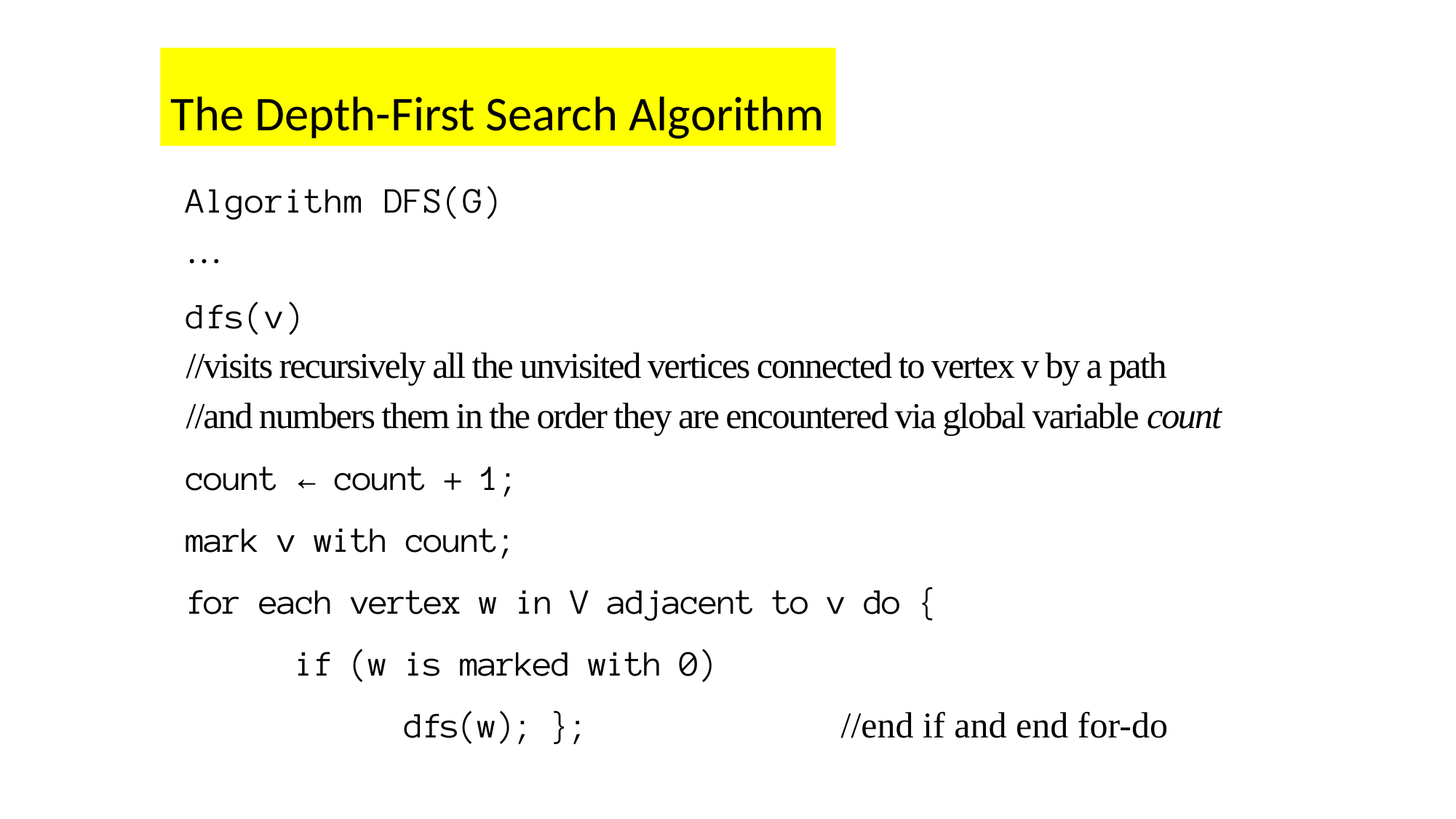

The Depth-First Search Algorithm
Algorithm DFS(G)
…
dfs(v)
//visits recursively all the unvisited vertices connected to vertex v by a path
//and numbers them in the order they are encountered via global variable count
count ← count + 1;
mark v with count;
for each vertex w in V adjacent to v do {
	if (w is marked with 0)
		dfs(w); };			//end if and end for-do